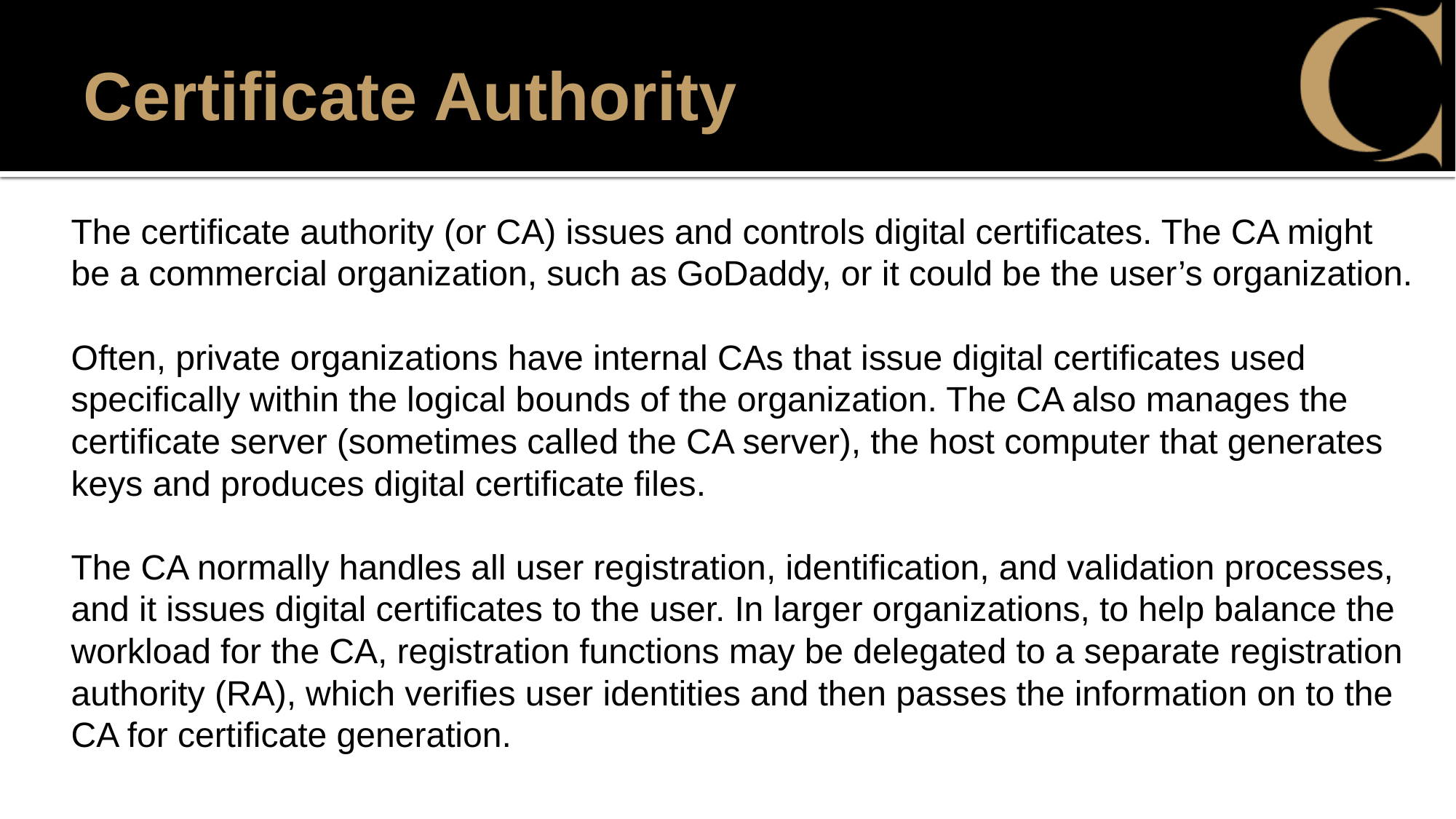

Certificate Authority
The certificate authority (or CA) issues and controls digital certificates. The CA might be a commercial organization, such as GoDaddy, or it could be the user’s organization.

Often, private organizations have internal CAs that issue digital certificates used specifically within the logical bounds of the organization. The CA also manages the certificate server (sometimes called the CA server), the host computer that generates keys and produces digital certificate files.

The CA normally handles all user registration, identification, and validation processes, and it issues digital certificates to the user. In larger organizations, to help balance the workload for the CA, registration functions may be delegated to a separate registration authority (RA), which verifies user identities and then passes the information on to the CA for certificate generation.